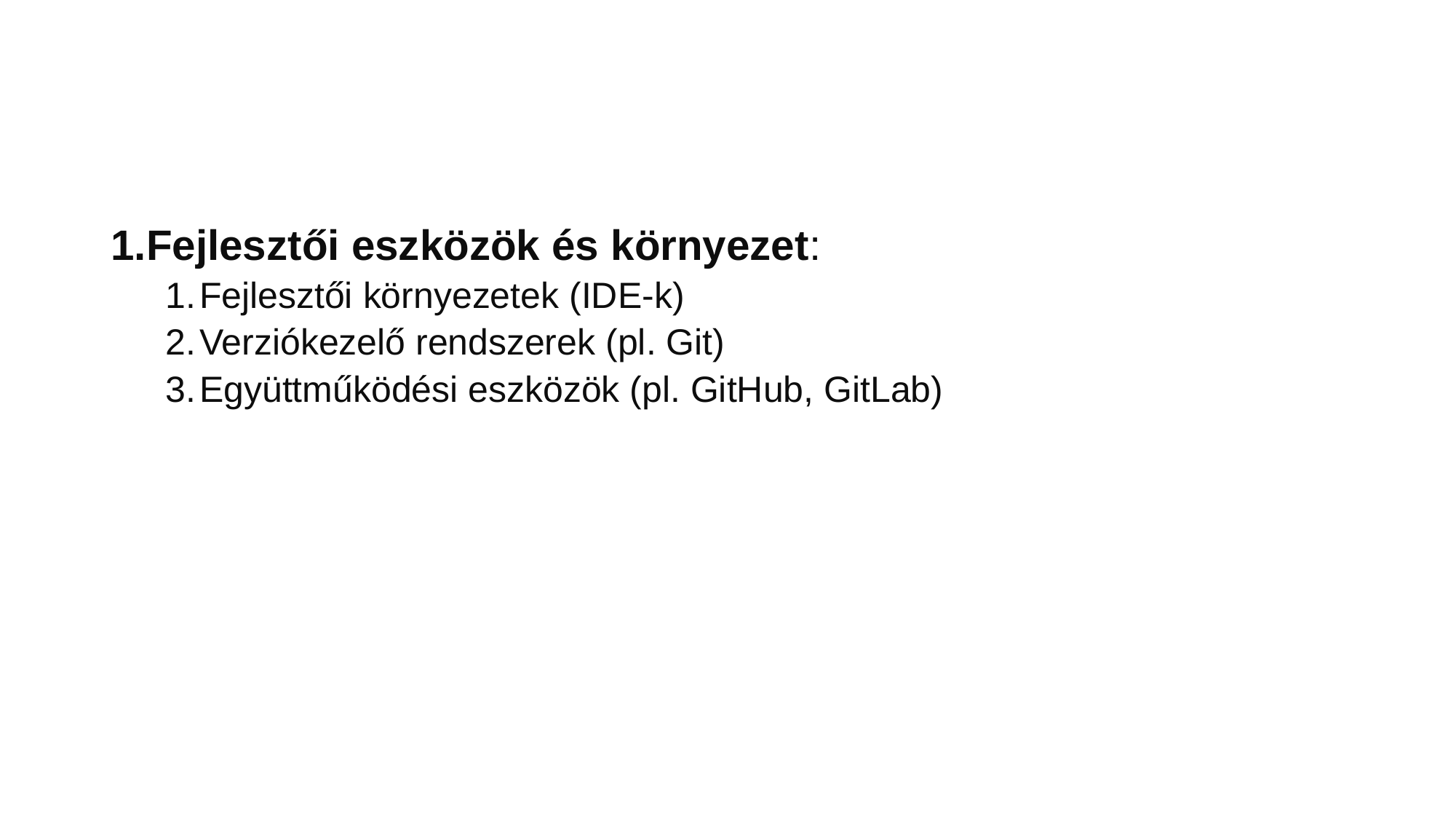

#
Fejlesztői eszközök és környezet:
Fejlesztői környezetek (IDE-k)
Verziókezelő rendszerek (pl. Git)
Együttműködési eszközök (pl. GitHub, GitLab)